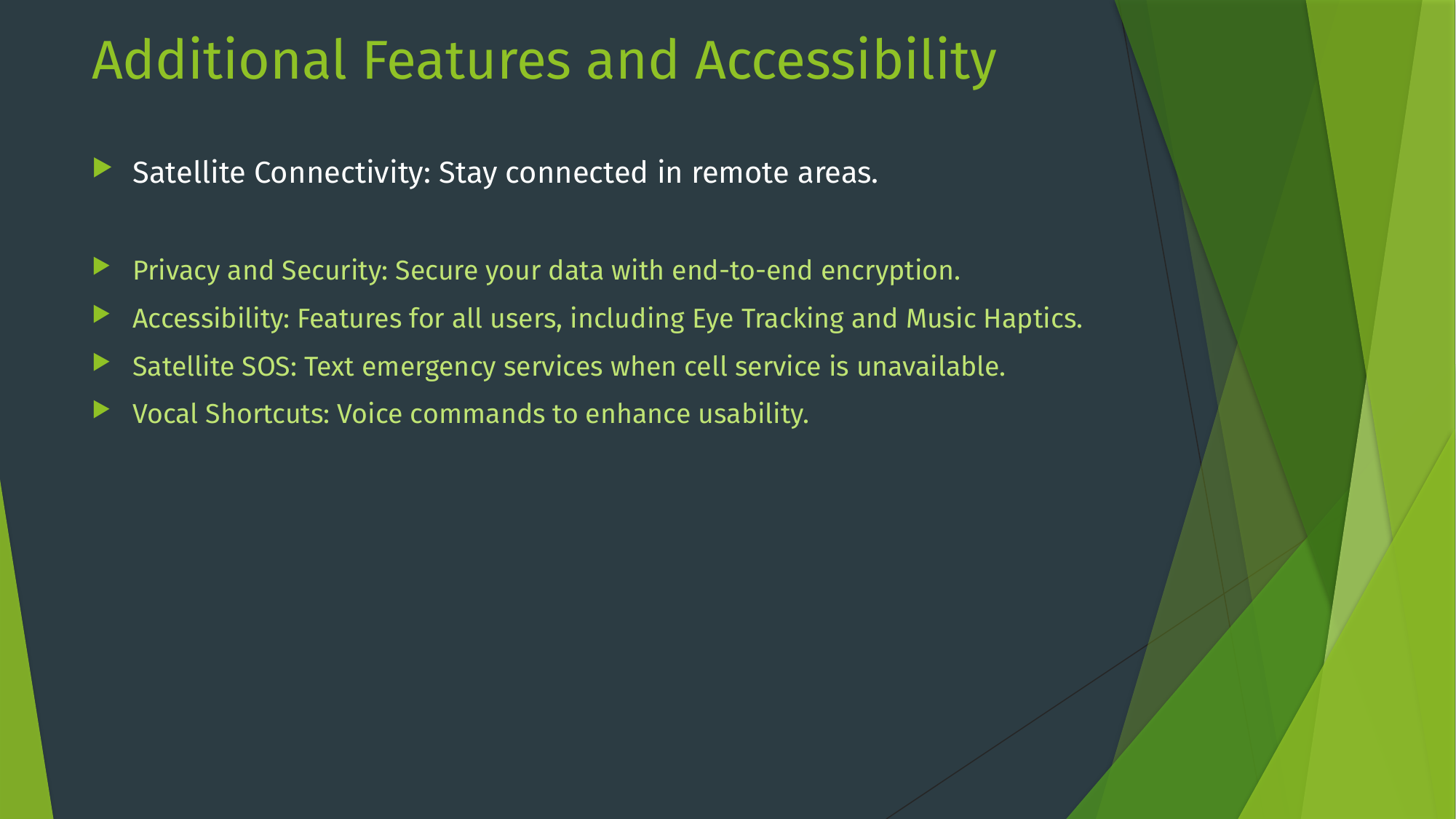

# Additional Features and Accessibility
Satellite Connectivity: Stay connected in remote areas.

Privacy and Security: Secure your data with end-to-end encryption.
Accessibility: Features for all users, including Eye Tracking and Music Haptics.
Satellite SOS: Text emergency services when cell service is unavailable.
Vocal Shortcuts: Voice commands to enhance usability.